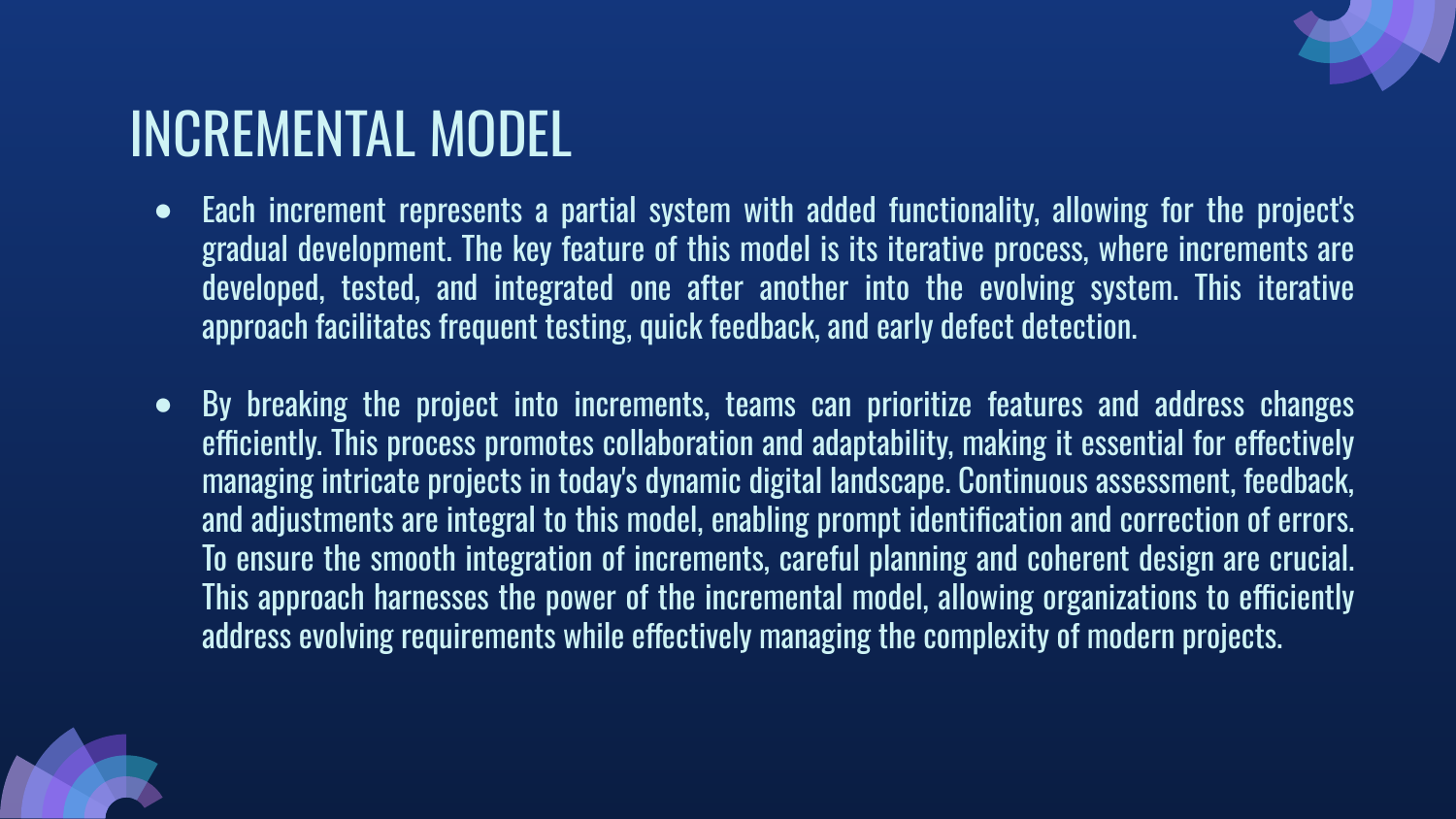

# INCREMENTAL MODEL
Each increment represents a partial system with added functionality, allowing for the project's gradual development. The key feature of this model is its iterative process, where increments are developed, tested, and integrated one after another into the evolving system. This iterative approach facilitates frequent testing, quick feedback, and early defect detection.

By breaking the project into increments, teams can prioritize features and address changes efficiently. This process promotes collaboration and adaptability, making it essential for effectively managing intricate projects in today's dynamic digital landscape. Continuous assessment, feedback, and adjustments are integral to this model, enabling prompt identification and correction of errors. To ensure the smooth integration of increments, careful planning and coherent design are crucial. This approach harnesses the power of the incremental model, allowing organizations to efficiently address evolving requirements while effectively managing the complexity of modern projects.